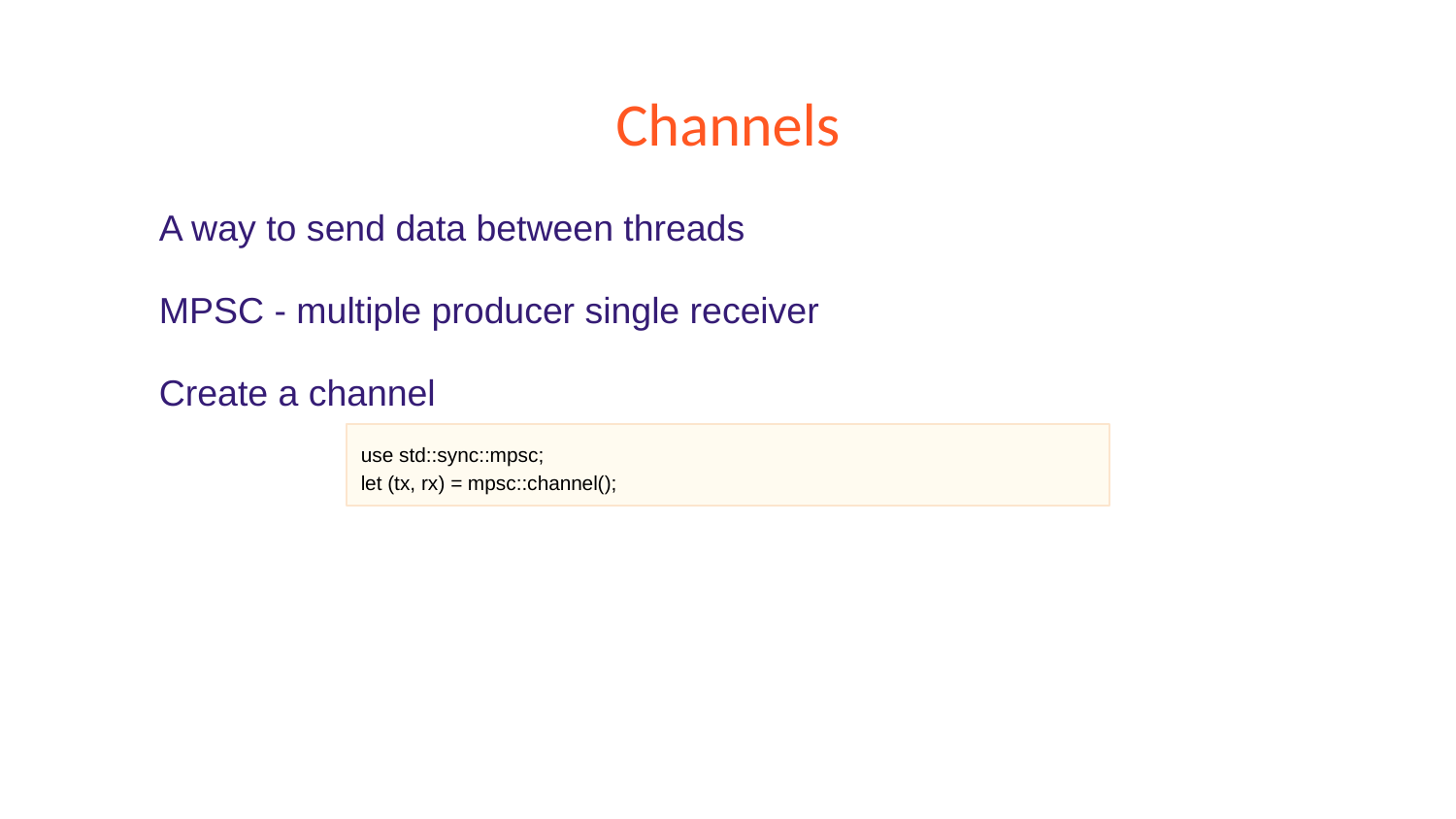

# Channels
A way to send data between threads
MPSC - multiple producer single receiver
Create a channel

use std::sync::mpsc;
let (tx, rx) = mpsc::channel();